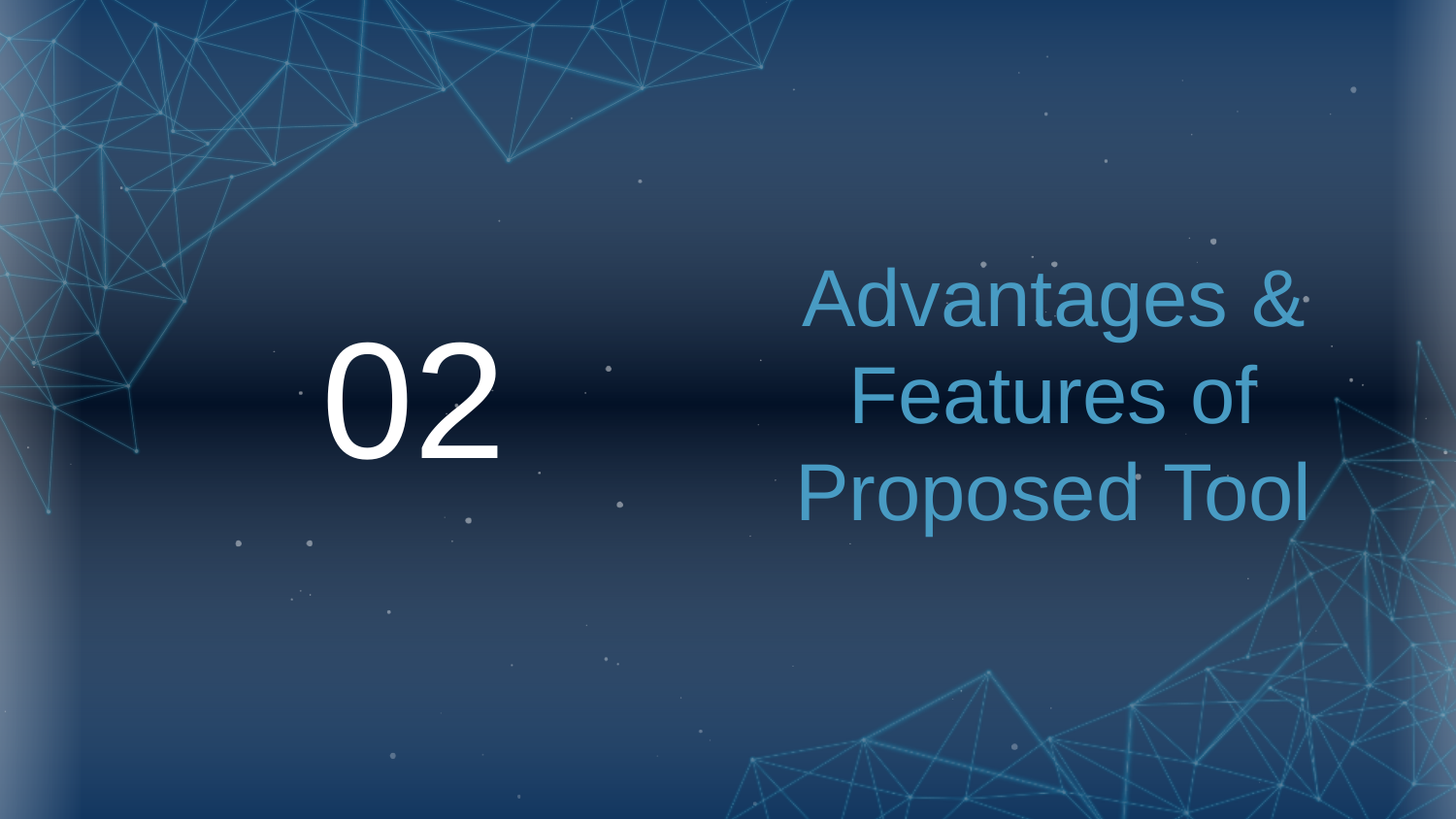

# Advantages & Features of Proposed Tool
02